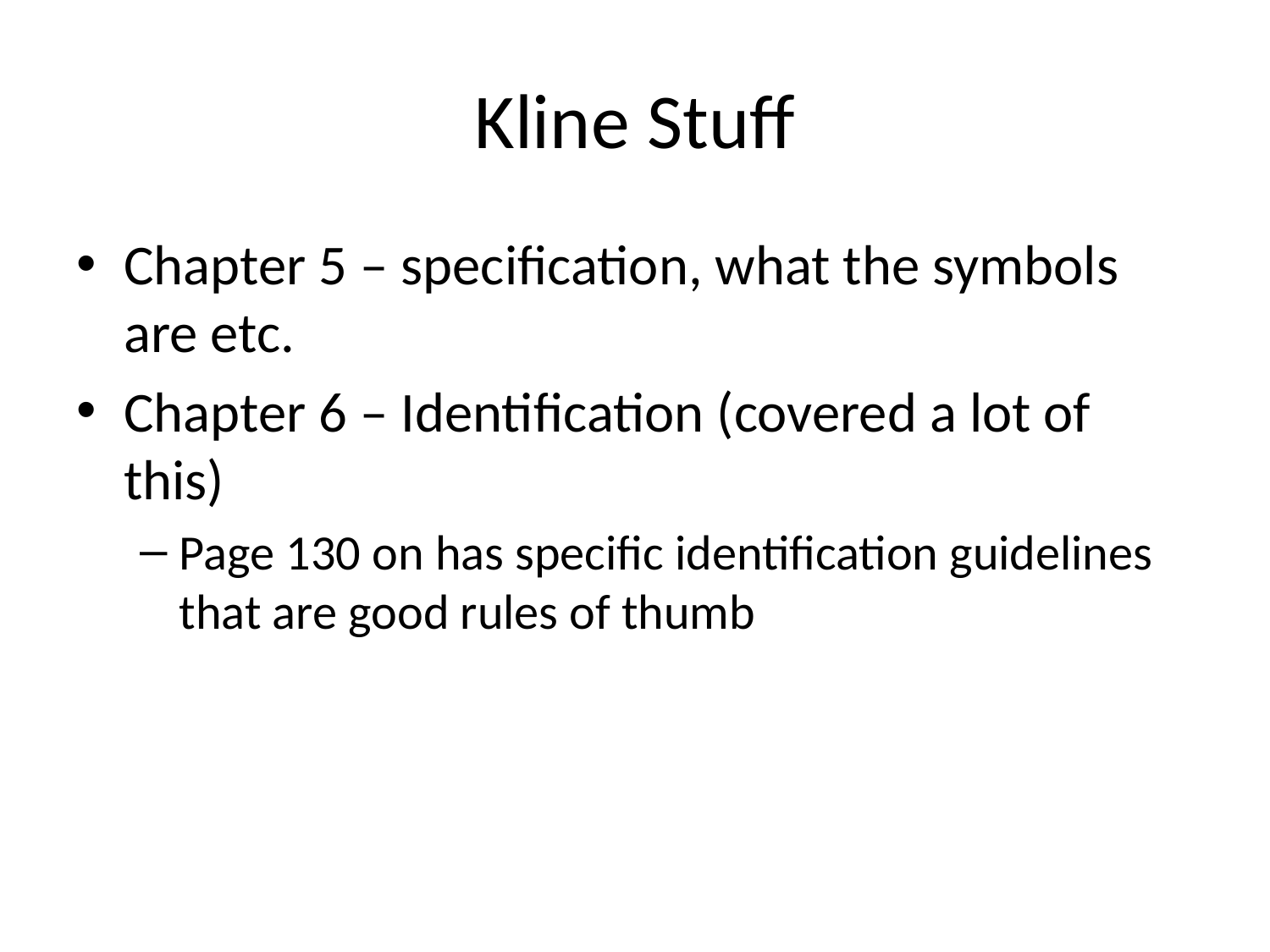

# Kline Stuff
Chapter 5 – specification, what the symbols are etc.
Chapter 6 – Identification (covered a lot of this)
Page 130 on has specific identification guidelines that are good rules of thumb